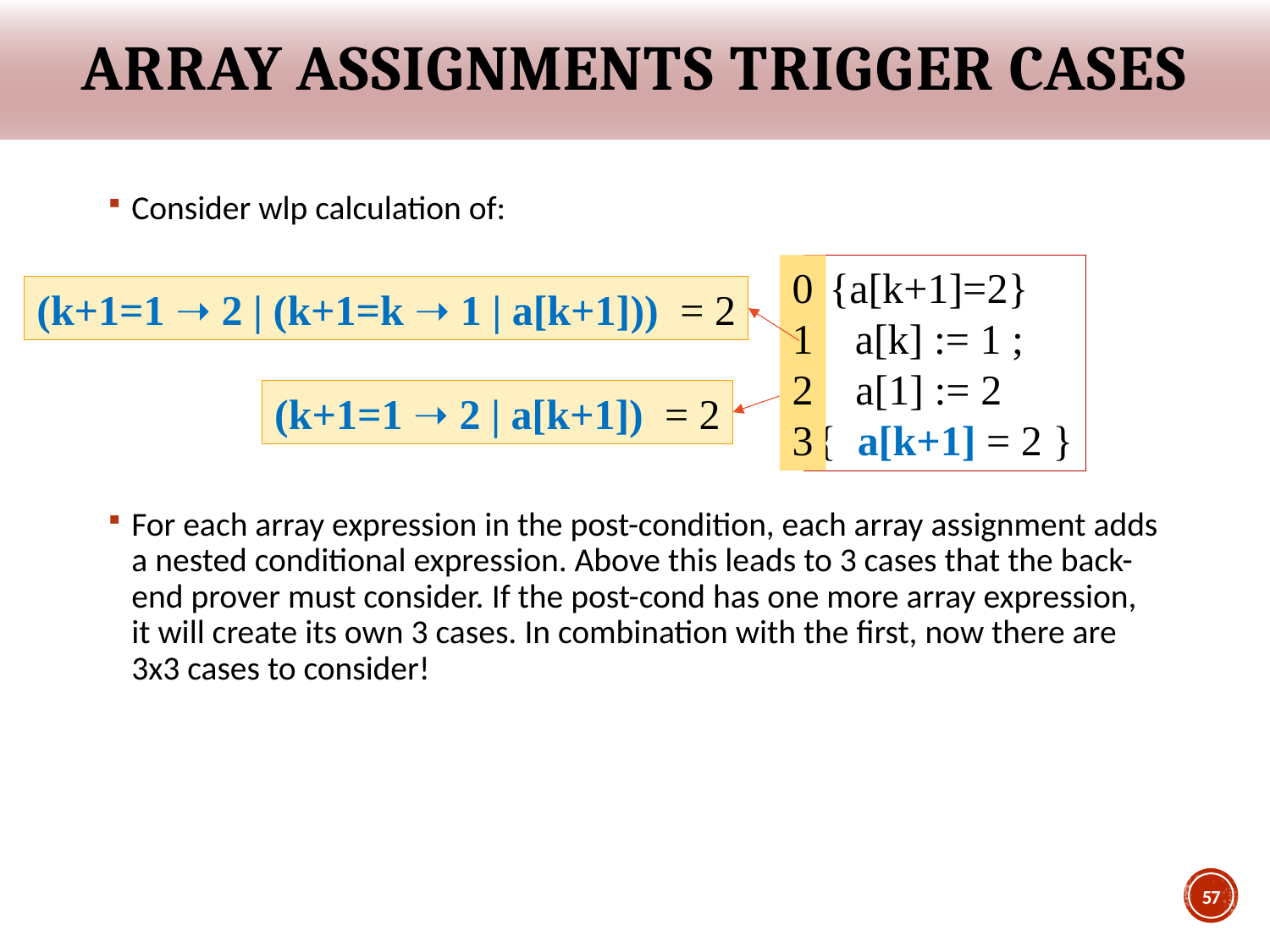

# Array assignments trigger cases
Consider wlp calculation of:

For each array expression in the post-condition, each array assignment adds a nested conditional expression. Above this leads to 3 cases that the back-end prover must consider. If the post-cond has one more array expression, it will create its own 3 cases. In combination with the first, now there are 3x3 cases to consider!

0
1
2
3
{a[k+1]=2}
   a[k] := 1 ;
a[1] := 2
{  a[k+1] = 2 }
(k+1=1 ➝ 2 | (k+1=k ➝ 1 | a[k+1]))  = 2
(k+1=1 ➝ 2 | a[k+1])  = 2
57